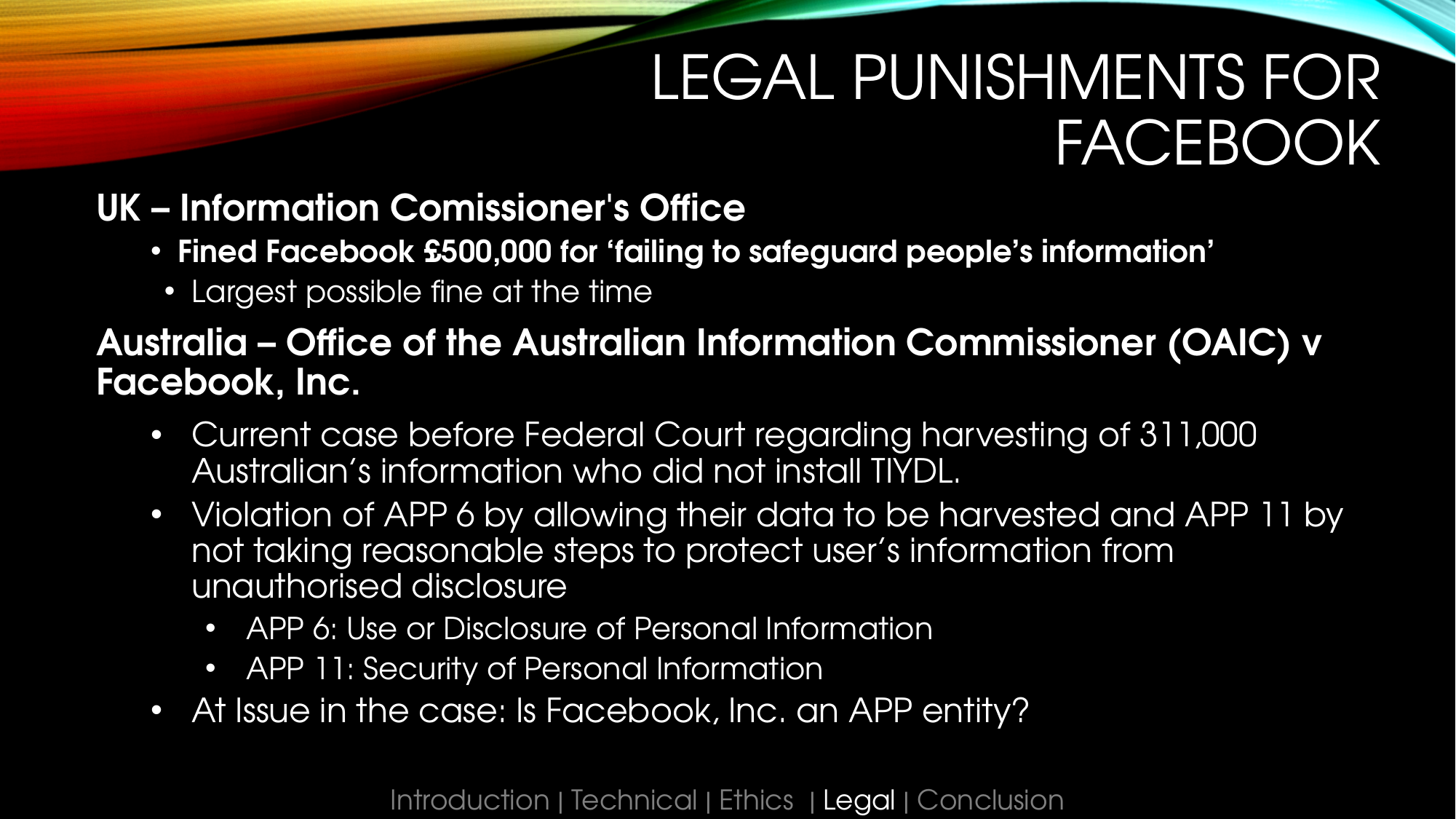

# Legal Punishments for Facebook
UK – Information Comissioner's Office
Fined Facebook £500,000 for ‘failing to safeguard people’s information’
Largest possible fine at the time
Australia – Office of the Australian Information Commissioner (OAIC) v Facebook, Inc.
Current case before Federal Court regarding harvesting of 311,000 Australian’s information who did not install TIYDL.
Violation of APP 6 by allowing their data to be harvested and APP 11 by not taking reasonable steps to protect user’s information from unauthorised disclosure
APP 6: Use or Disclosure of Personal Information
APP 11: Security of Personal Information
At Issue in the case: Is Facebook, Inc. an APP entity?

Introduction | Technical | Ethics  | Legal | Conclusion